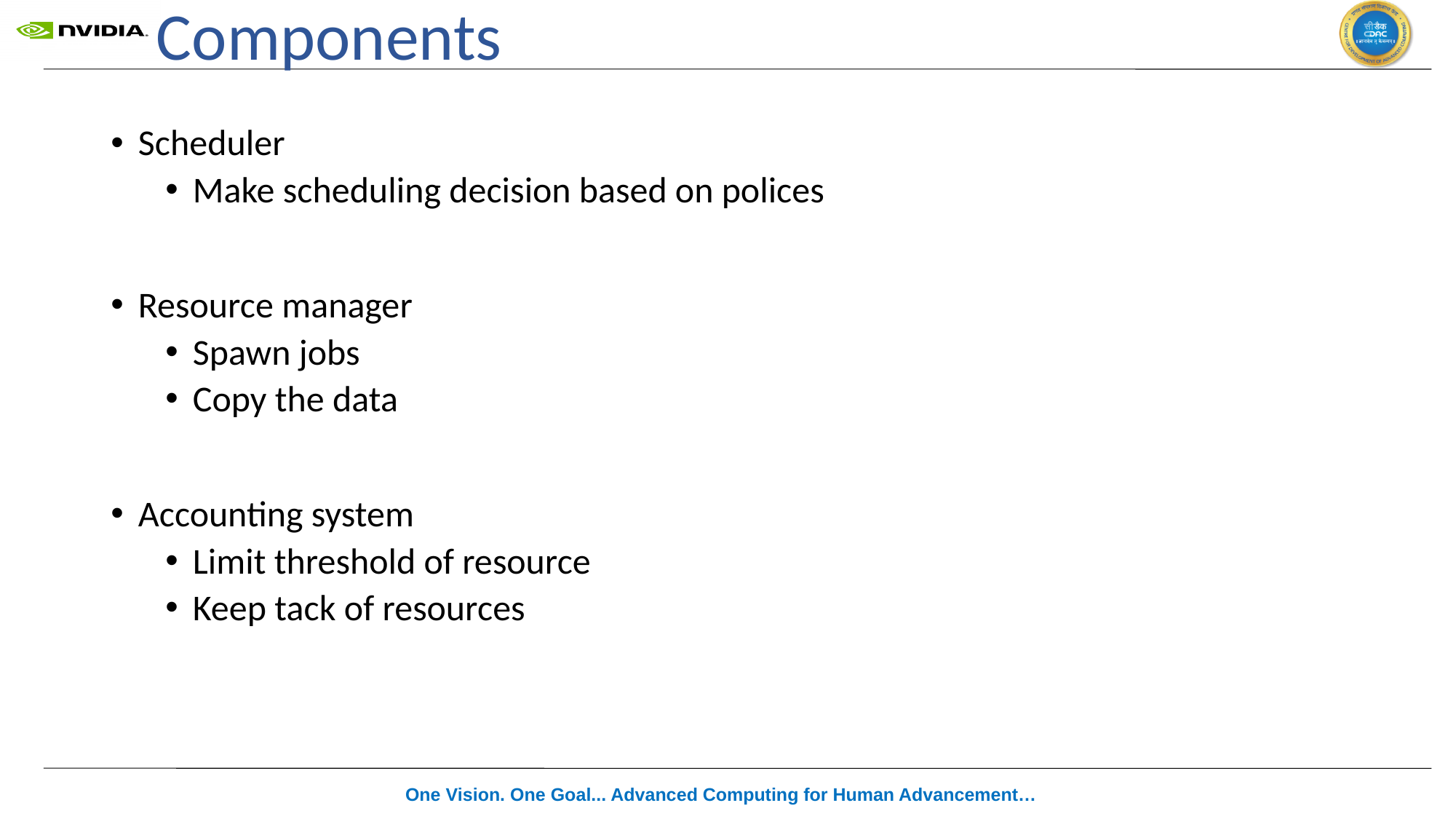

# Components
Scheduler
Make scheduling decision based on polices

Resource manager
Spawn jobs
Copy the data

Accounting system
Limit threshold of resource
Keep tack of resources